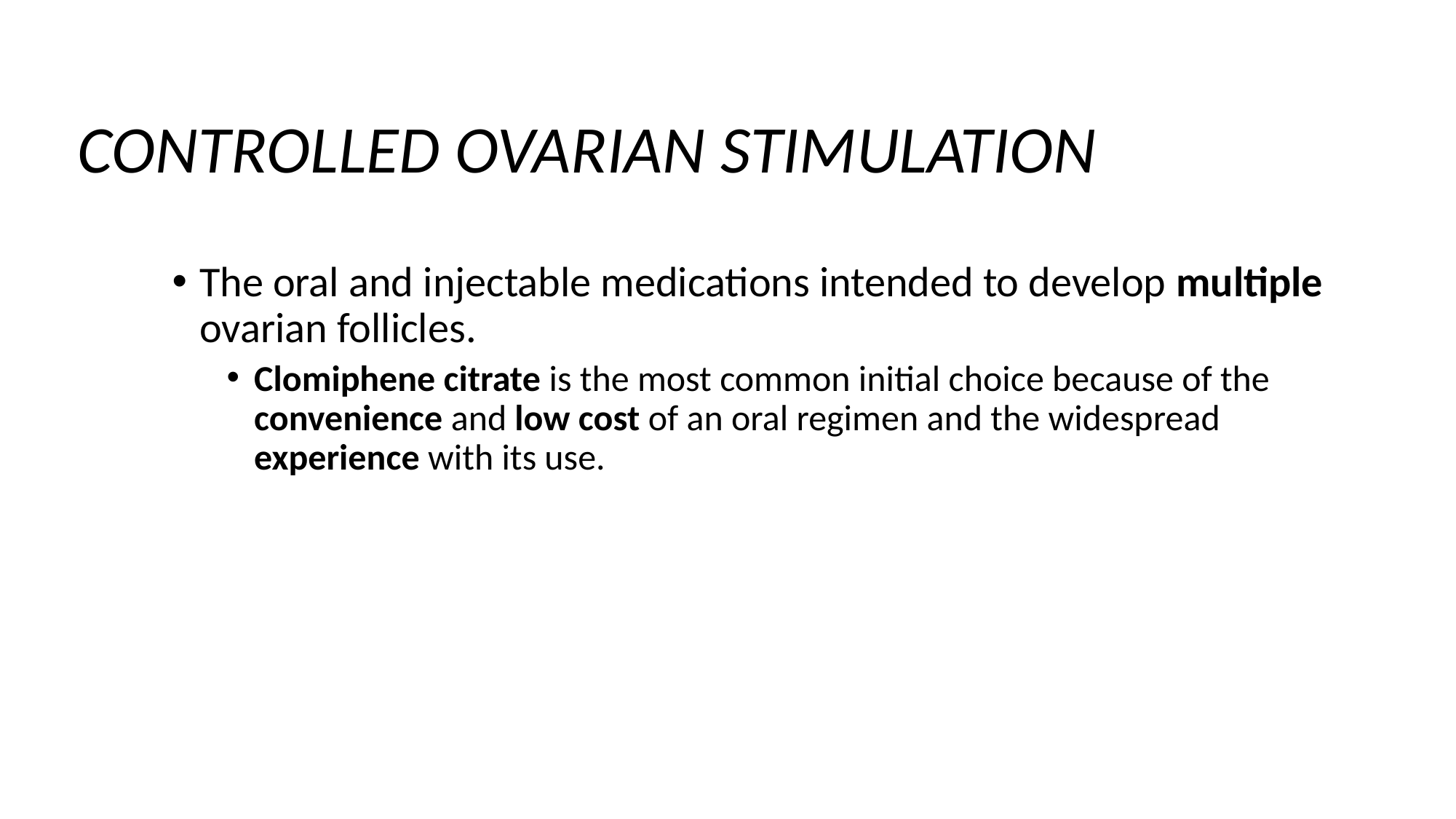

# CONTROLLED OVARIAN STIMULATION
The oral and injectable medications intended to develop multiple ovarian follicles.
Clomiphene citrate is the most common initial choice because of the convenience and low cost of an oral regimen and the widespread experience with its use.